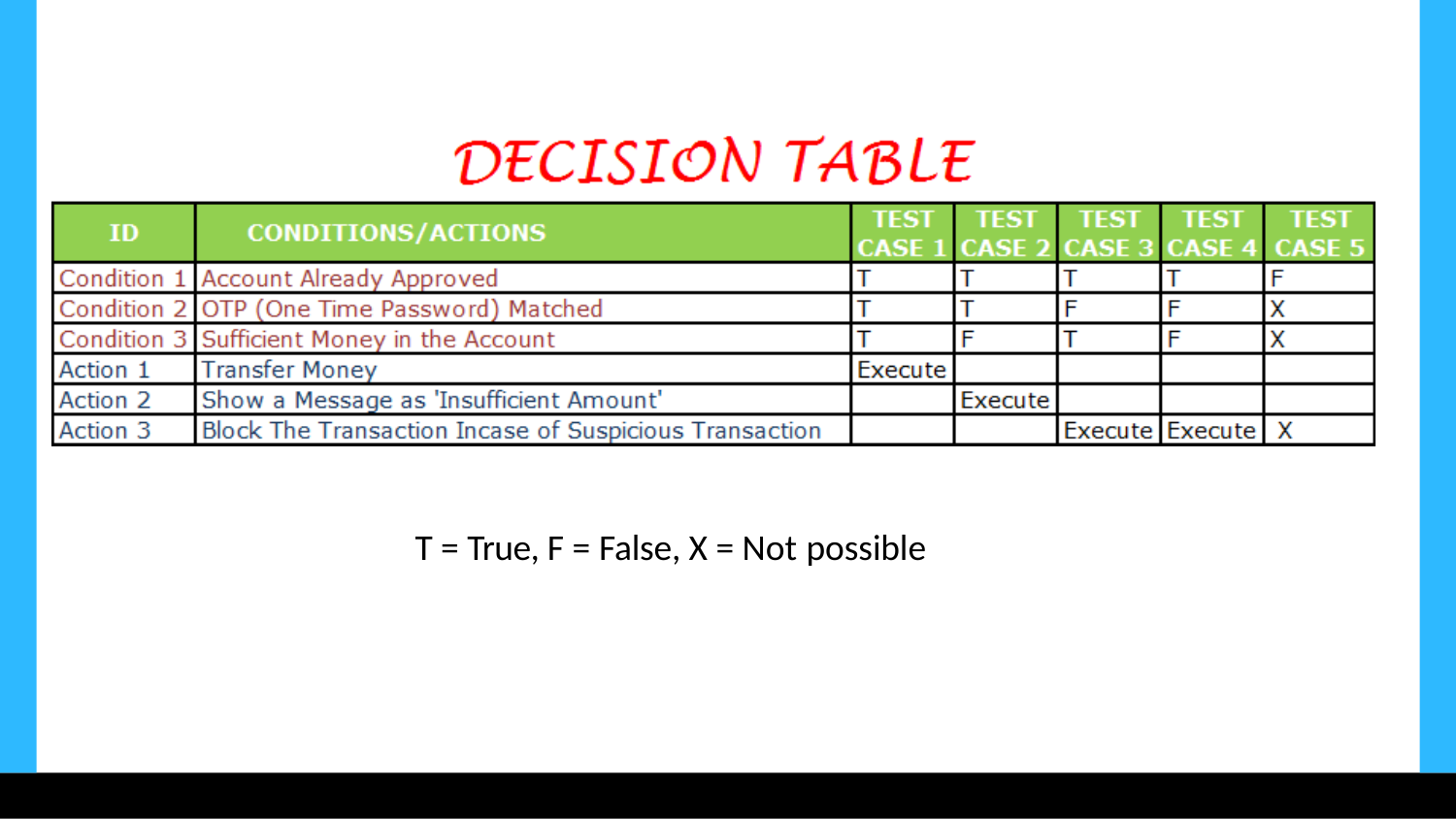

T = True, F = False, X = Not possible